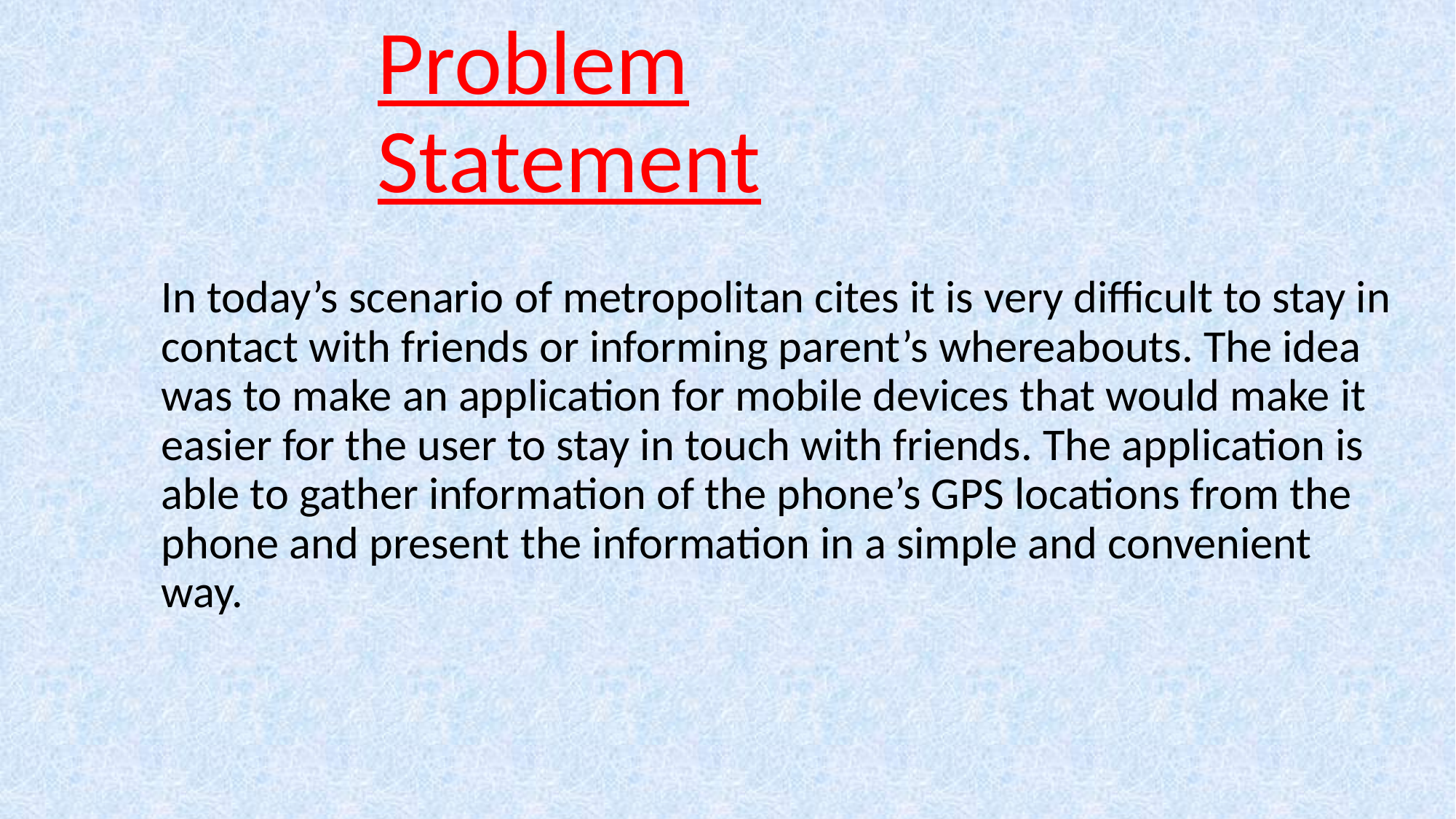

# Problem Statement
In today’s scenario of metropolitan cites it is very difficult to stay in contact with friends or informing parent’s whereabouts. The idea was to make an application for mobile devices that would make it easier for the user to stay in touch with friends. The application is able to gather information of the phone’s GPS locations from the phone and present the information in a simple and convenient way.